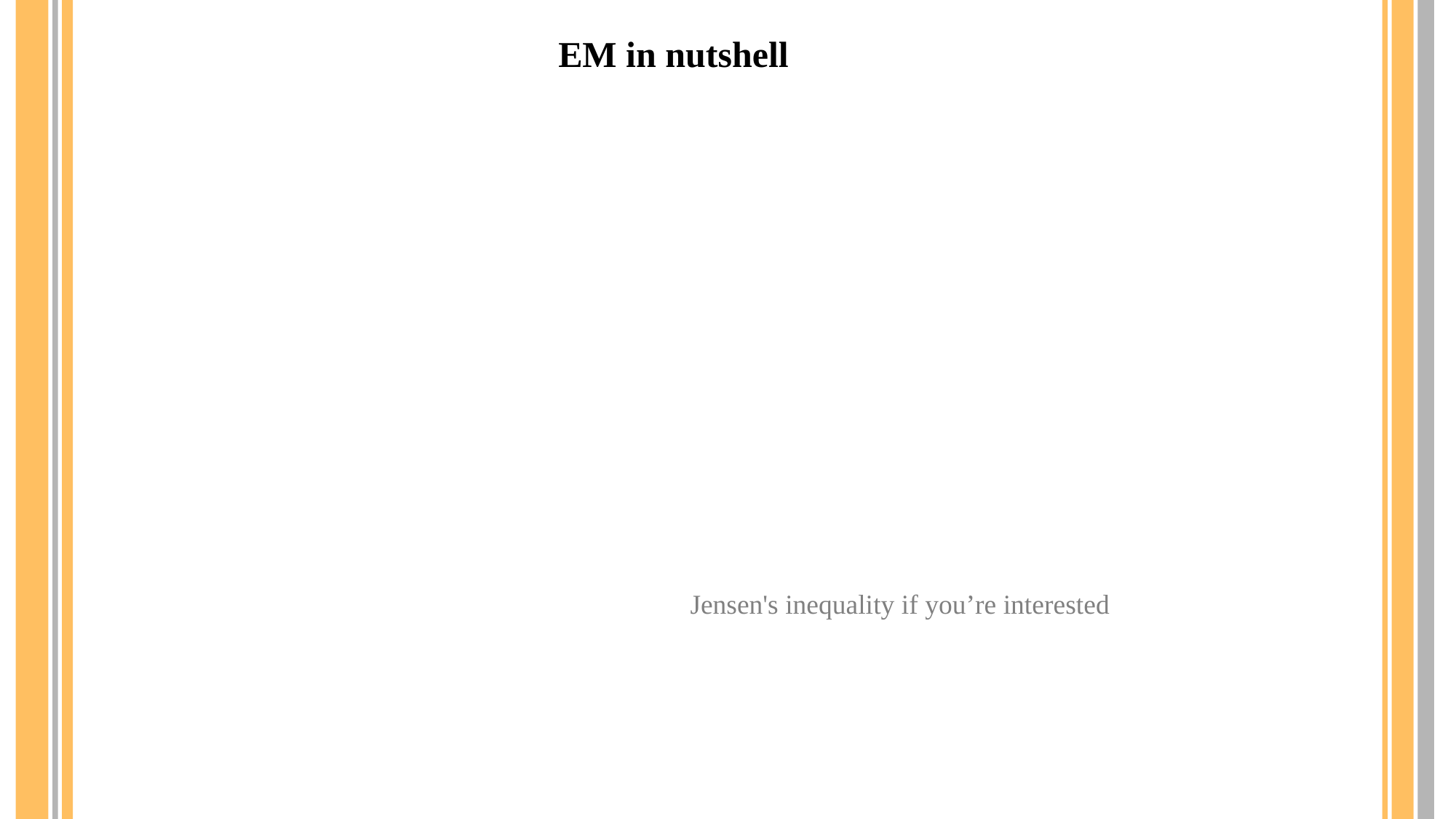

EM in nutshell
Jensen's inequality if you’re interested